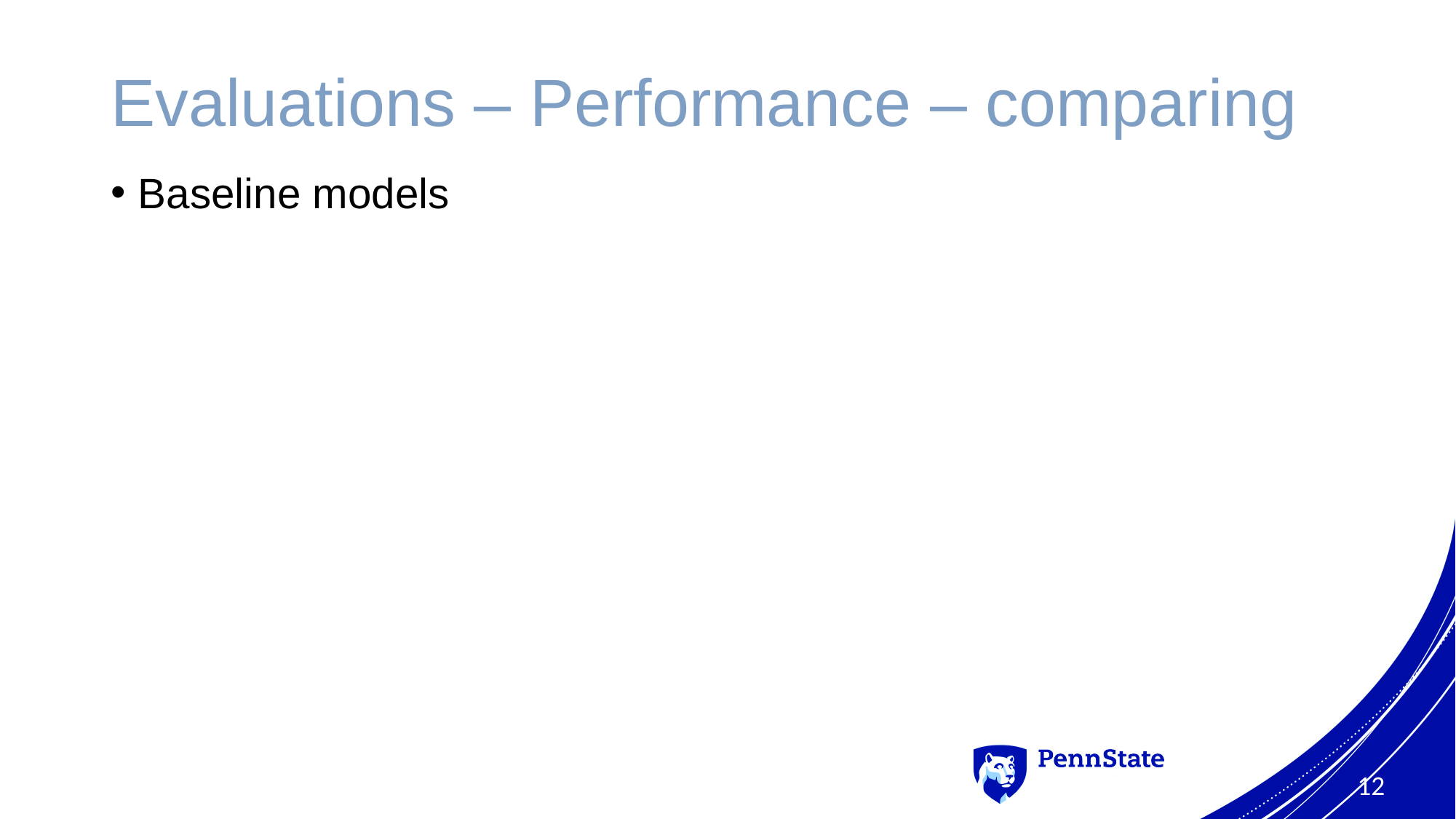

# Evaluations – Performance – comparing
Baseline models